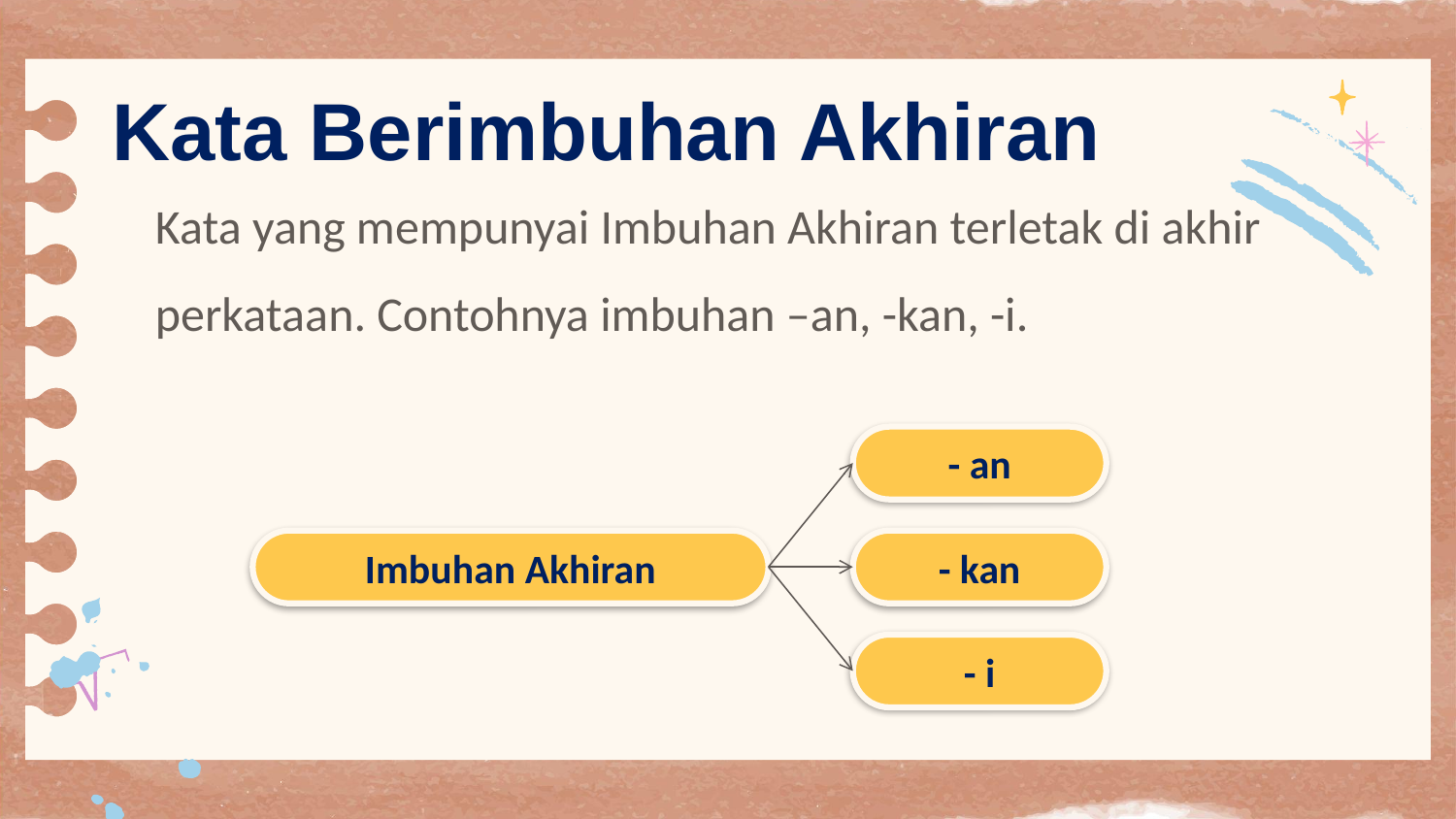

# Kata Berimbuhan Akhiran
Kata yang mempunyai Imbuhan Akhiran terletak di akhir perkataan. Contohnya imbuhan –an, -kan, -i.

- an
- kan
Imbuhan Akhiran

- i